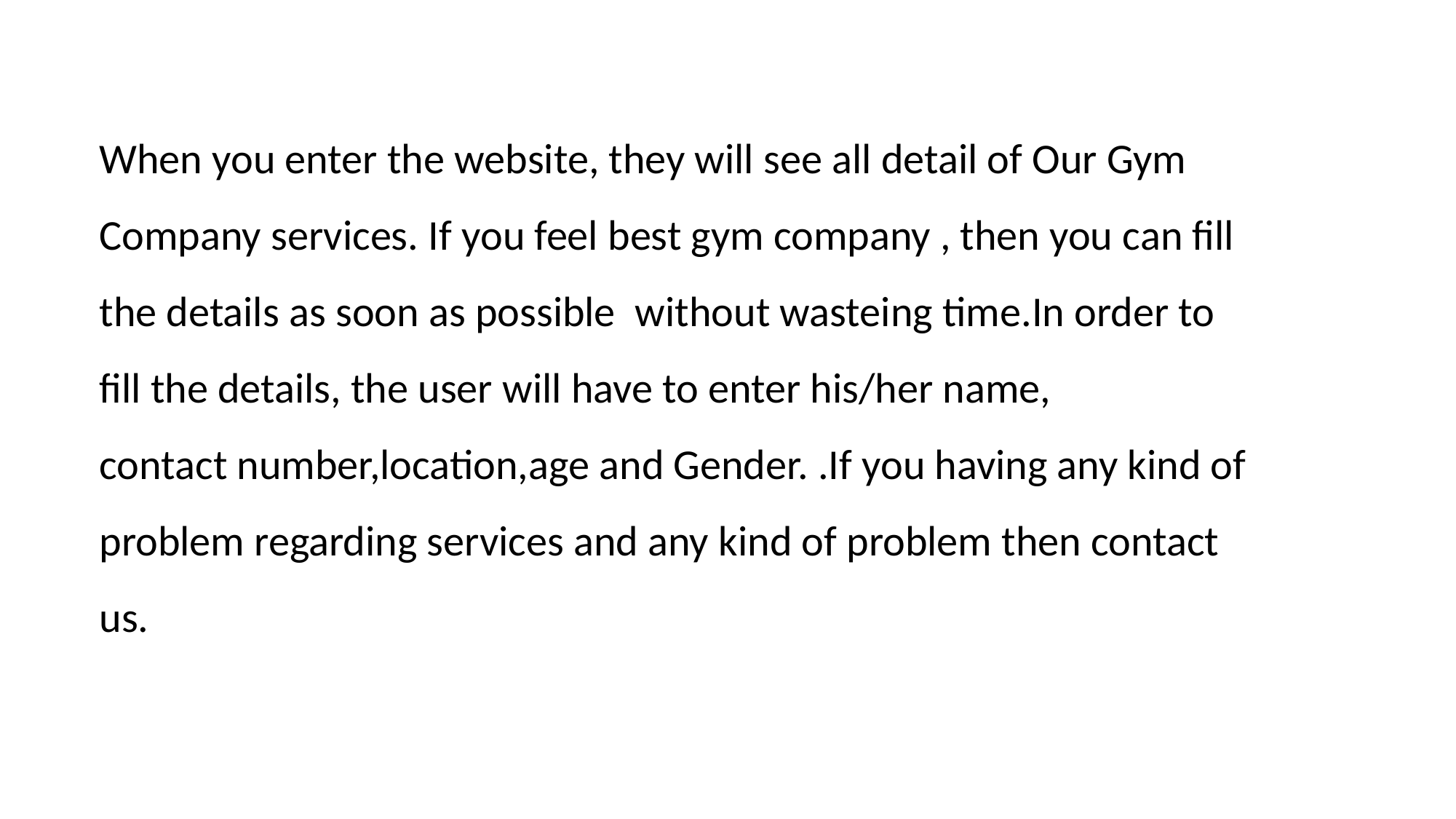

When you enter the website, they will see all detail of Our Gym Company services. If you feel best gym company , then you can fill the details as soon as possible  without wasteing time.In order to fill the details, the user will have to enter his/her name, contact number,location,age and Gender. .If you having any kind of problem regarding services and any kind of problem then contact us.